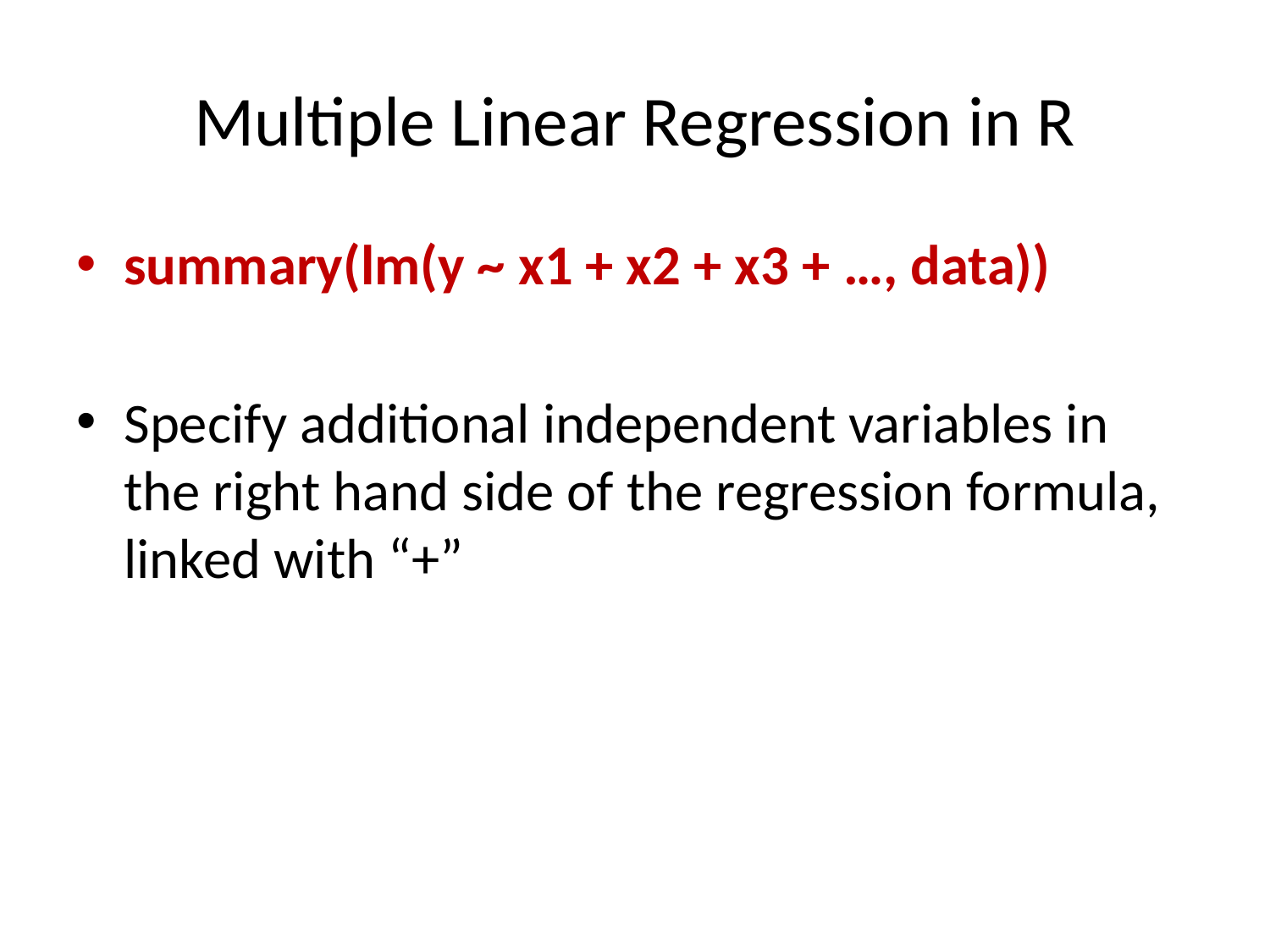

# Multiple Linear Regression in R
summary(lm(y ~ x1 + x2 + x3 + …, data))

Specify additional independent variables in the right hand side of the regression formula, linked with “+”